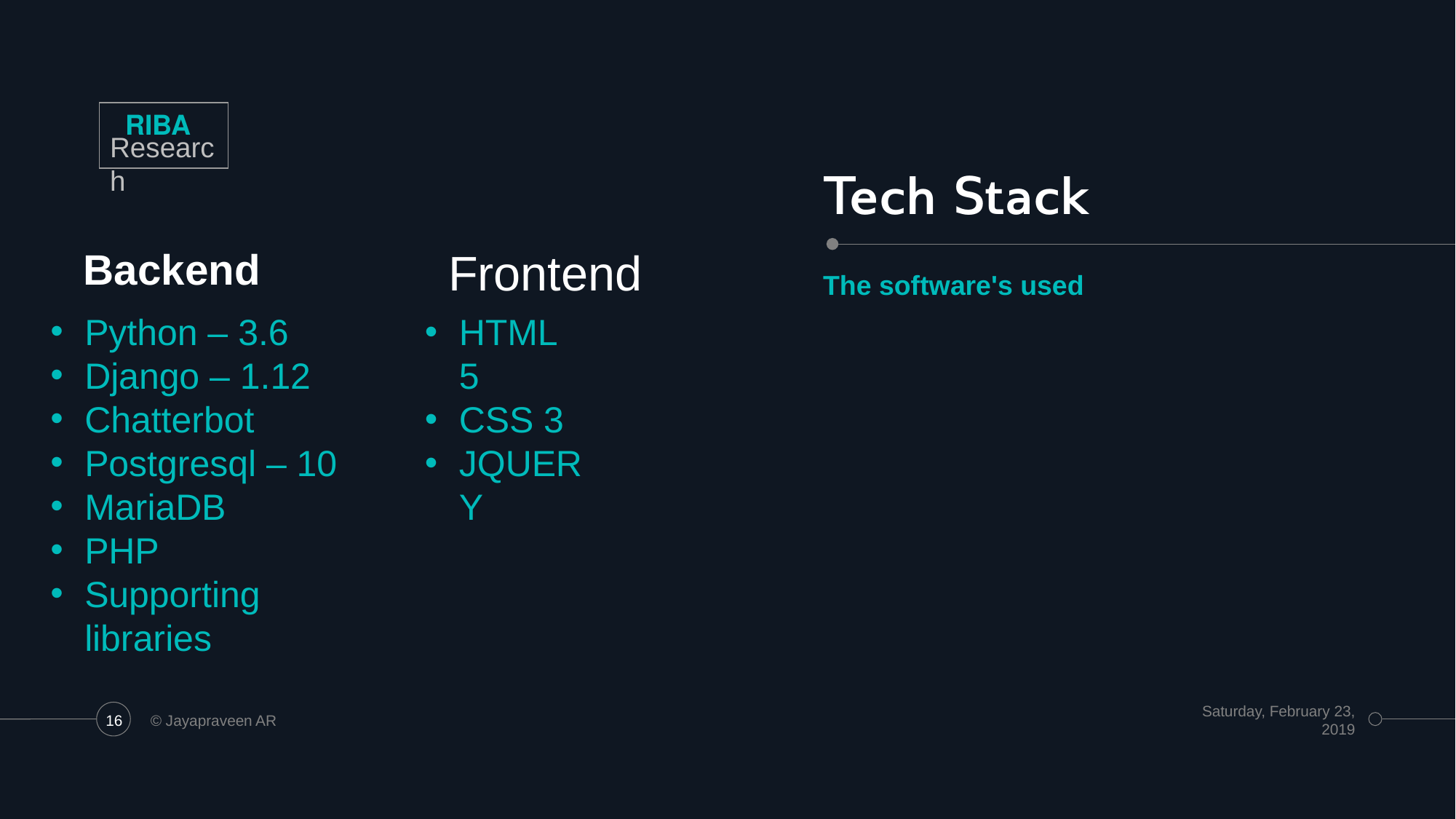

RIBA
Research
# Tech Stack
Backend
Frontend
The software's used
Python – 3.6
Django – 1.12
Chatterbot
Postgresql – 10
MariaDB
PHP
Supporting libraries

HTML 5
CSS 3
JQUERY
© Jayapraveen AR
Saturday, February 23, 2019
16